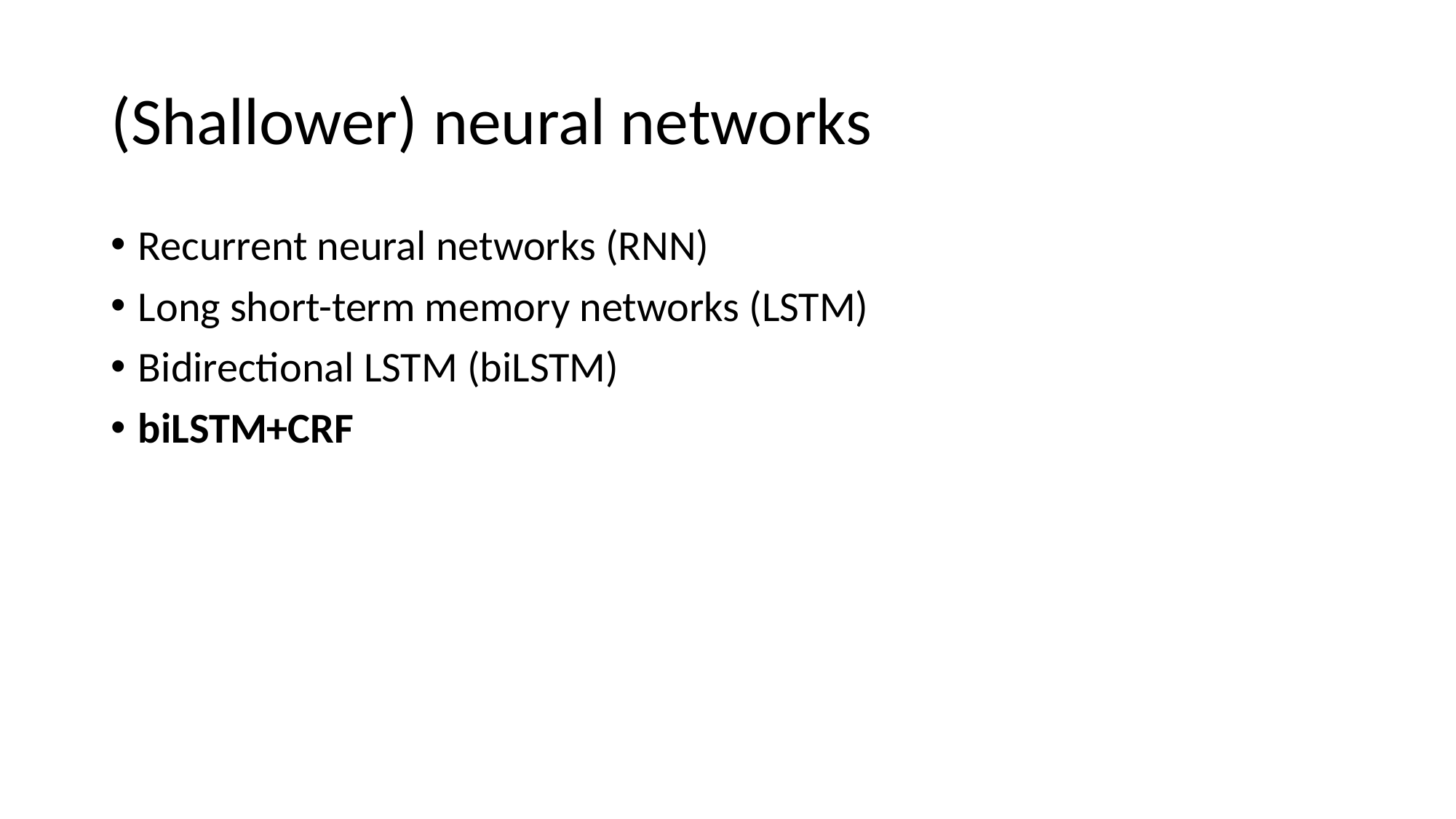

# (Shallower) neural networks
Recurrent neural networks (RNN)
Long short-term memory networks (LSTM)
Bidirectional LSTM (biLSTM)
biLSTM+CRF